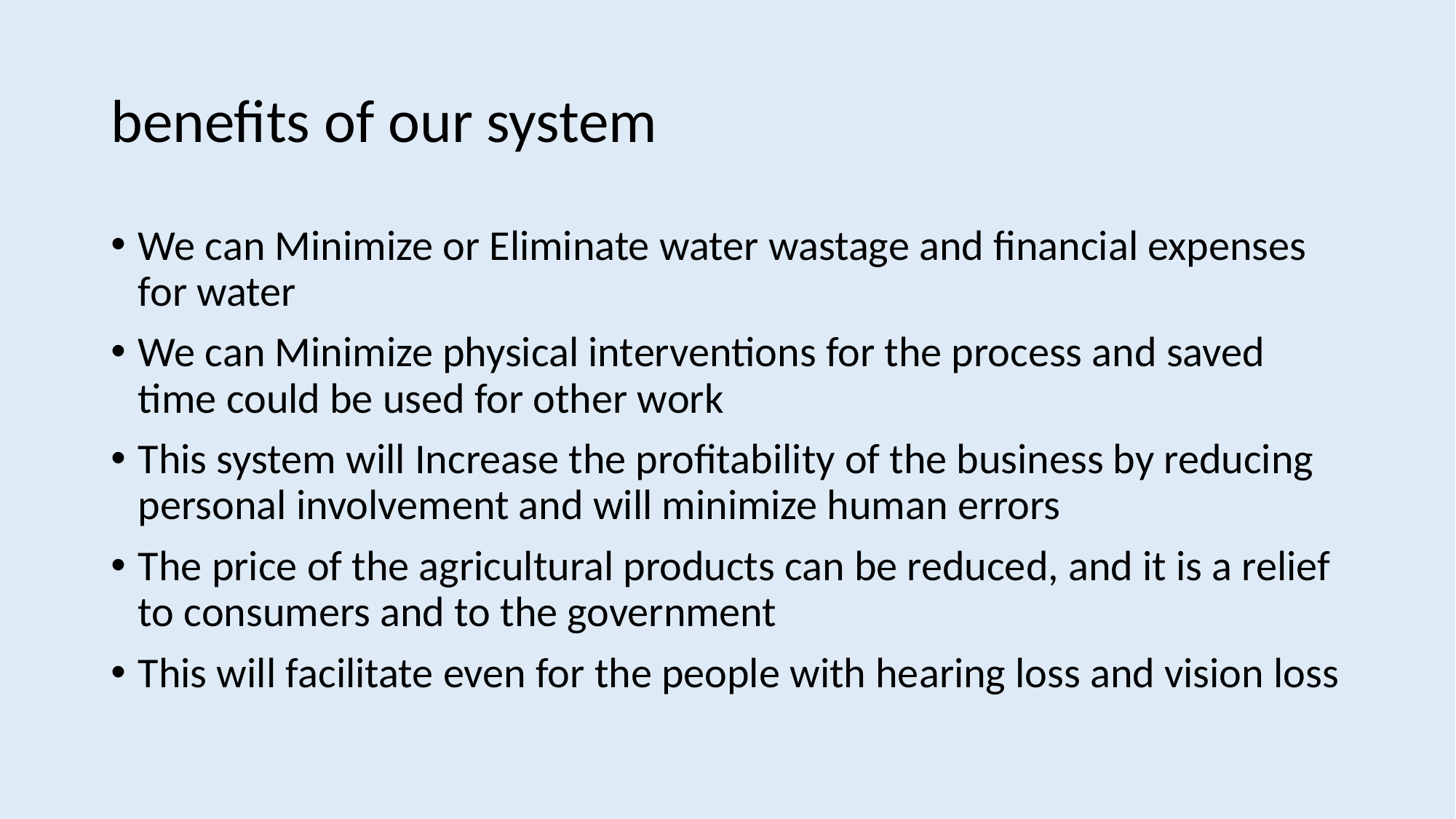

# benefits of our system
We can Minimize or Eliminate water wastage and financial expenses for water
We can Minimize physical interventions for the process and saved time could be used for other work
This system will Increase the profitability of the business by reducing personal involvement and will minimize human errors
The price of the agricultural products can be reduced, and it is a relief to consumers and to the government
This will facilitate even for the people with hearing loss and vision loss